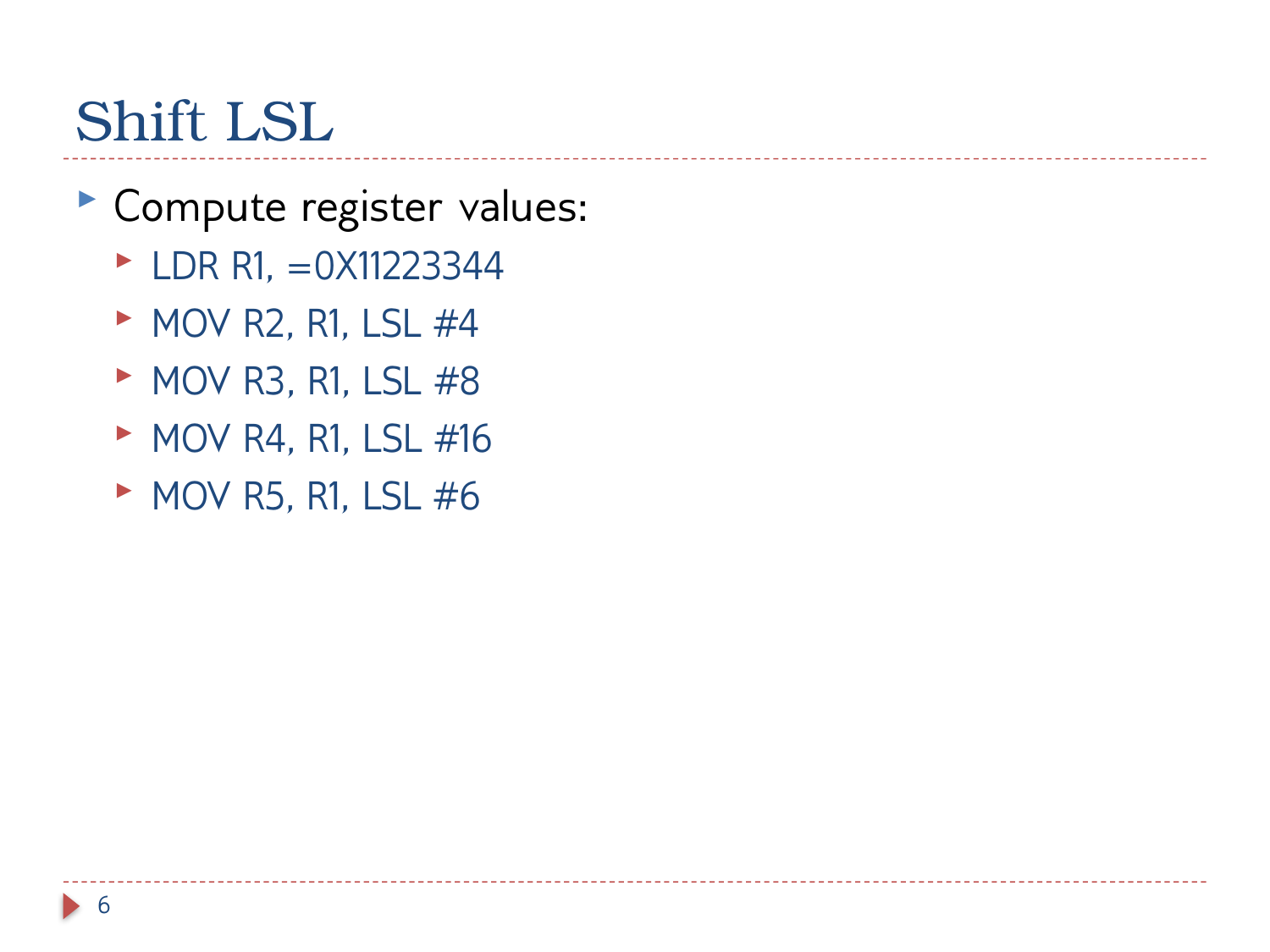

# Shift LSL
Compute register values:
LDR R1, =0X11223344
MOV R2, R1, LSL #4
MOV R3, R1, LSL #8
MOV R4, R1, LSL #16
MOV R5, R1, LSL #6
6